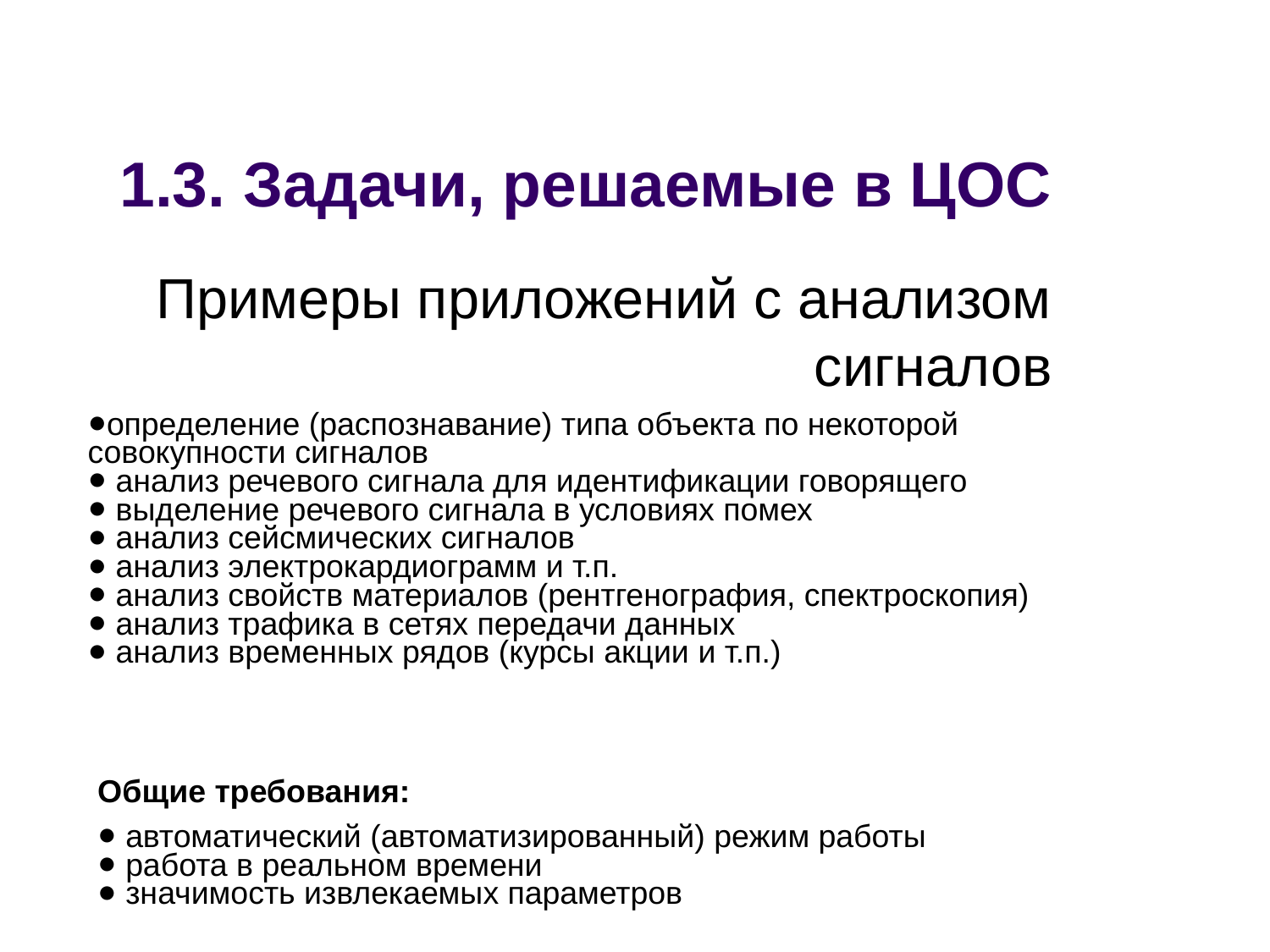

# 1.3. Задачи, решаемые в ЦОС
Примеры приложений с анализом сигналов
определение (распознавание) типа объекта по некоторой совокупности сигналов
 анализ речевого сигнала для идентификации говорящего
 выделение речевого сигнала в условиях помех
 анализ сейсмических сигналов
 анализ электрокардиограмм и т.п.
 анализ свойств материалов (рентгенография, спектроскопия)
 анализ трафика в сетях передачи данных
 анализ временных рядов (курсы акции и т.п.)
Общие требования:
 автоматический (автоматизированный) режим работы
 работа в реальном времени
 значимость извлекаемых параметров